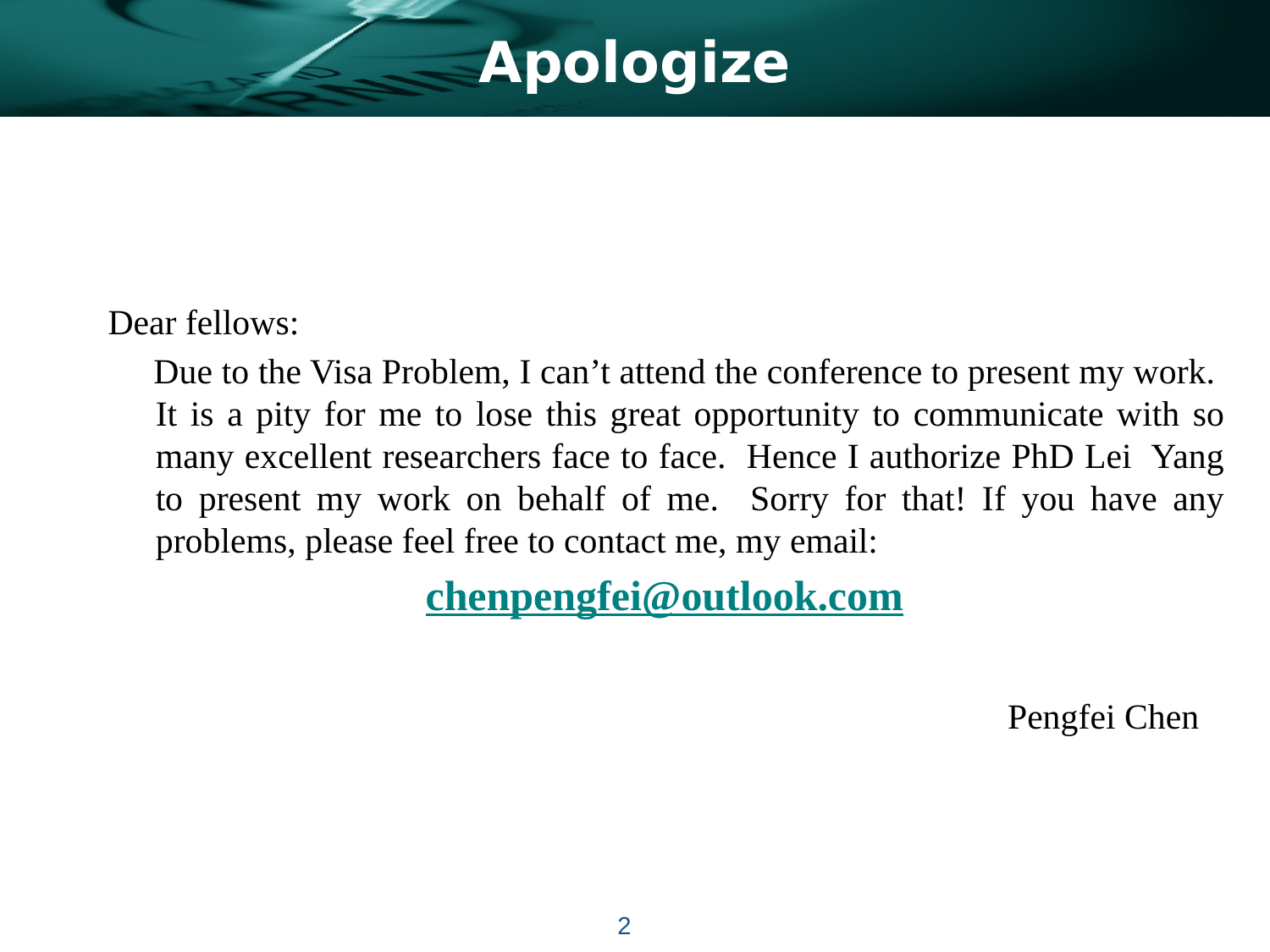

# Apologize

Dear fellows:
     Due to the Visa Problem, I can’t attend the conference to present my work.  It is a pity for me to lose this great opportunity to communicate with so many excellent researchers face to face.  Hence I authorize PhD Lei  Yang to present my work on behalf of me.  Sorry for that! If you have any problems, please feel free to contact me, my email:
                              chenpengfei@outlook.com

                                                                                     Pengfei Chen
2